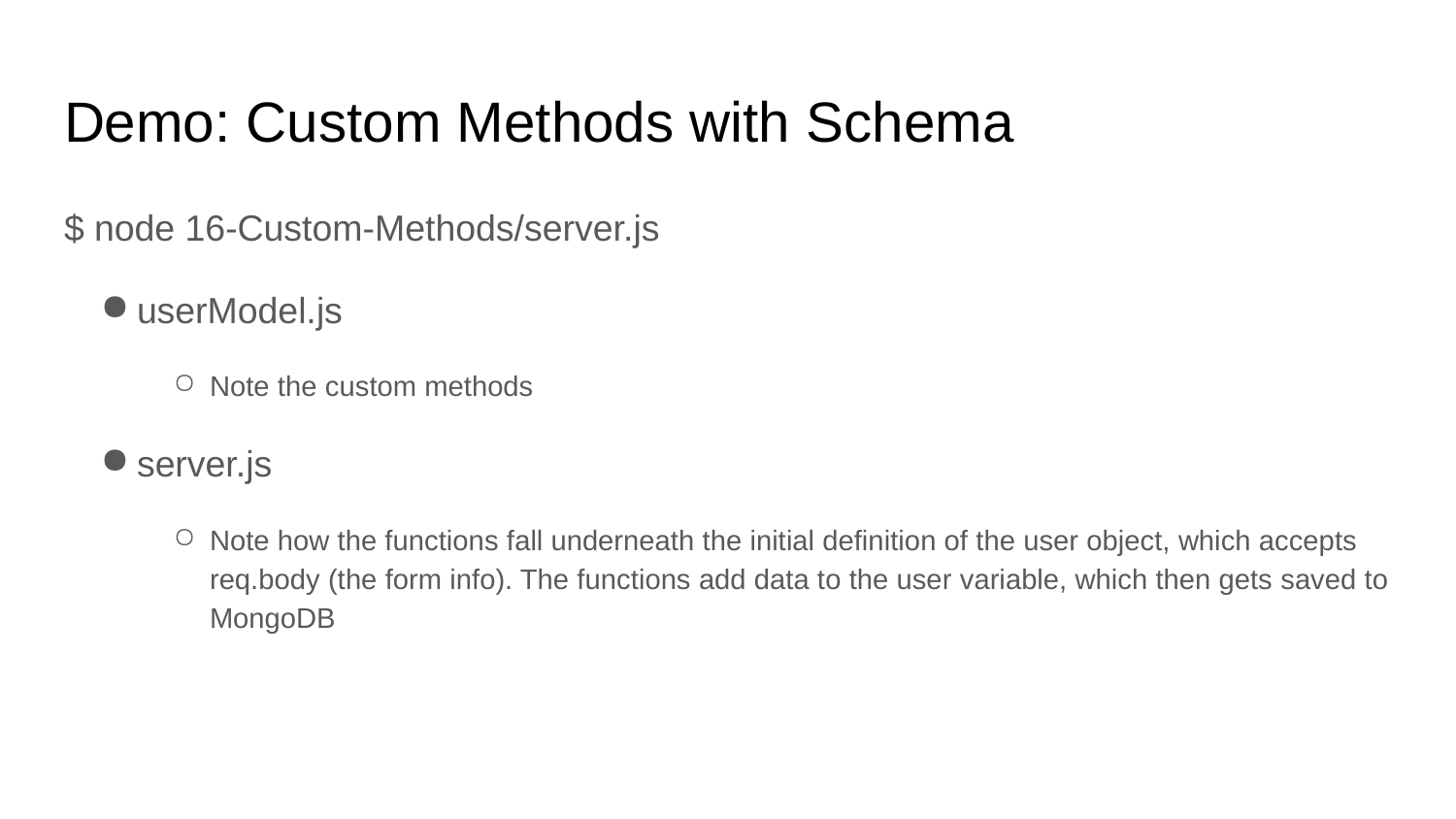

# Demo: Custom Methods with Schema
$ node 16-Custom-Methods/server.js
userModel.js
Note the custom methods
server.js
Note how the functions fall underneath the initial definition of the user object, which accepts req.body (the form info). The functions add data to the user variable, which then gets saved to MongoDB